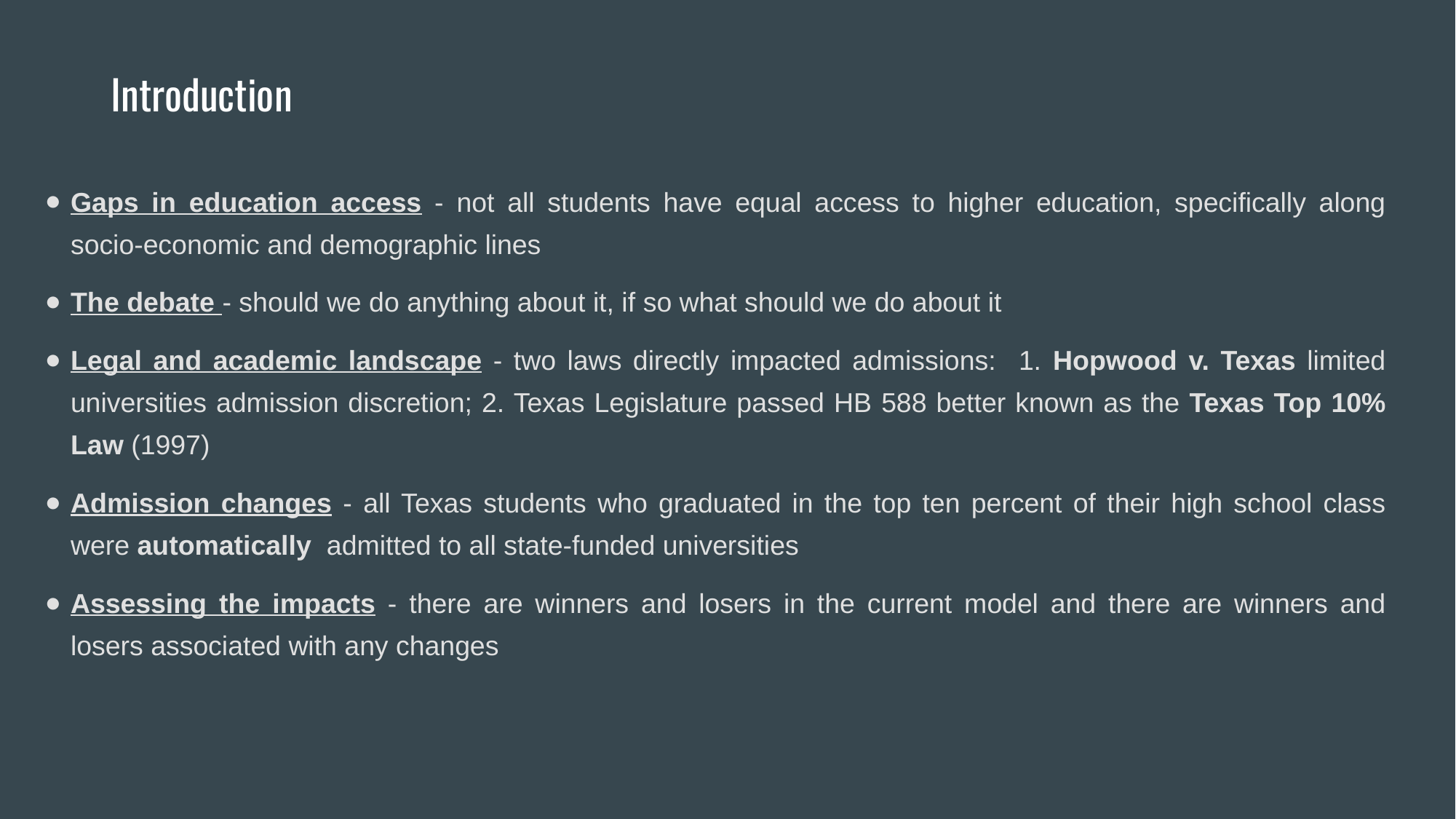

# Introduction
Gaps in education access - not all students have equal access to higher education, specifically along socio-economic and demographic lines
The debate - should we do anything about it, if so what should we do about it
Legal and academic landscape - two laws directly impacted admissions:  1. Hopwood v. Texas limited universities admission discretion; 2. Texas Legislature passed HB 588 better known as the Texas Top 10% Law (1997)
Admission changes - all Texas students who graduated in the top ten percent of their high school class were automatically  admitted to all state-funded universities
Assessing the impacts - there are winners and losers in the current model and there are winners and losers associated with any changes